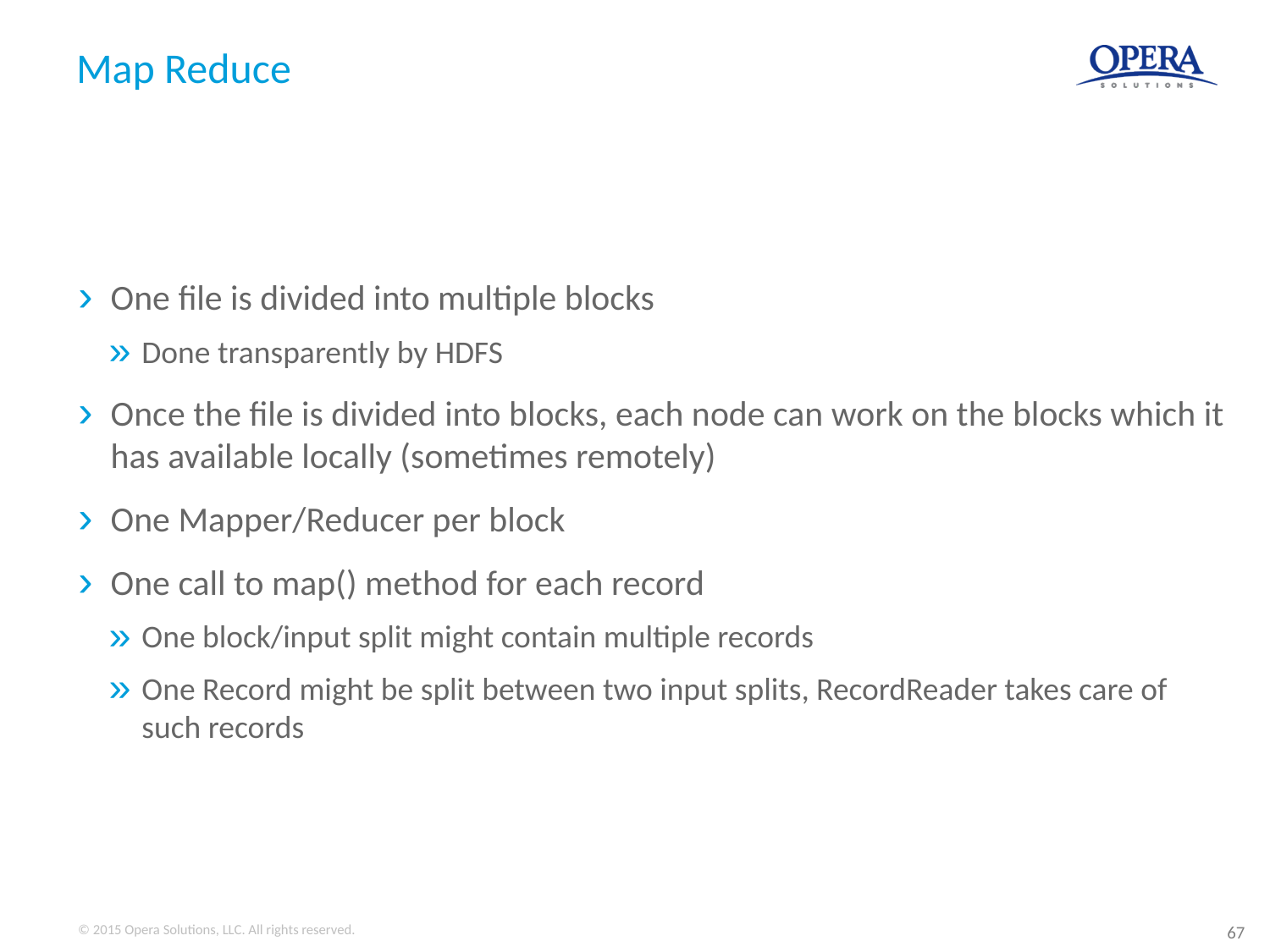

# Map Reduce
One file is divided into multiple blocks
Done transparently by HDFS
Once the file is divided into blocks, each node can work on the blocks which it has available locally (sometimes remotely)
One Mapper/Reducer per block
One call to map() method for each record
One block/input split might contain multiple records
One Record might be split between two input splits, RecordReader takes care of such records